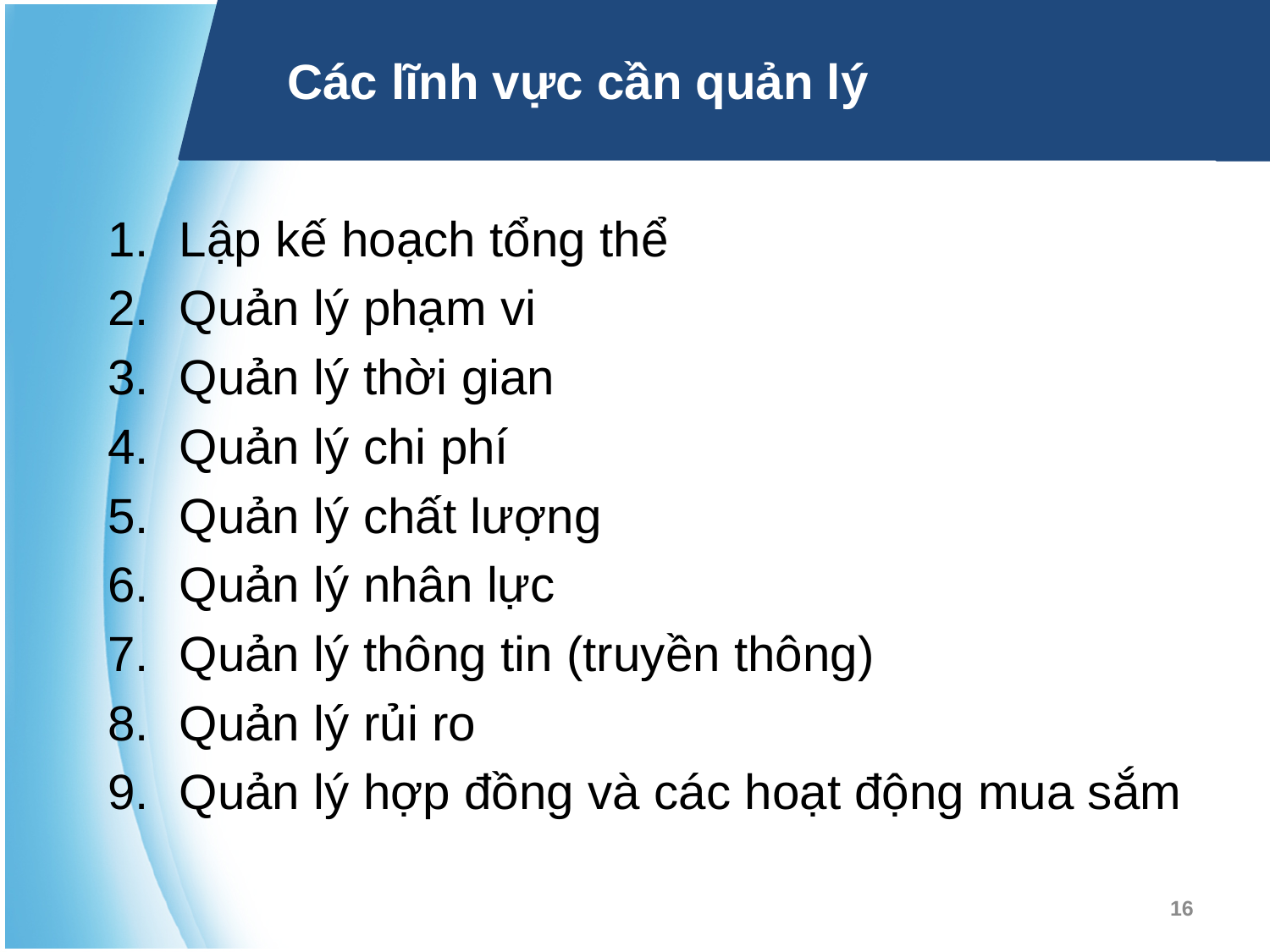

Các lĩnh vực cần quản lý

Lập kế hoạch tổng thể
Quản lý phạm vi
Quản lý thời gian
Quản lý chi phí
Quản lý chất lượng
Quản lý nhân lực
Quản lý thông tin (truyền thông)
Quản lý rủi ro
Quản lý hợp đồng và các hoạt động mua sắm
16